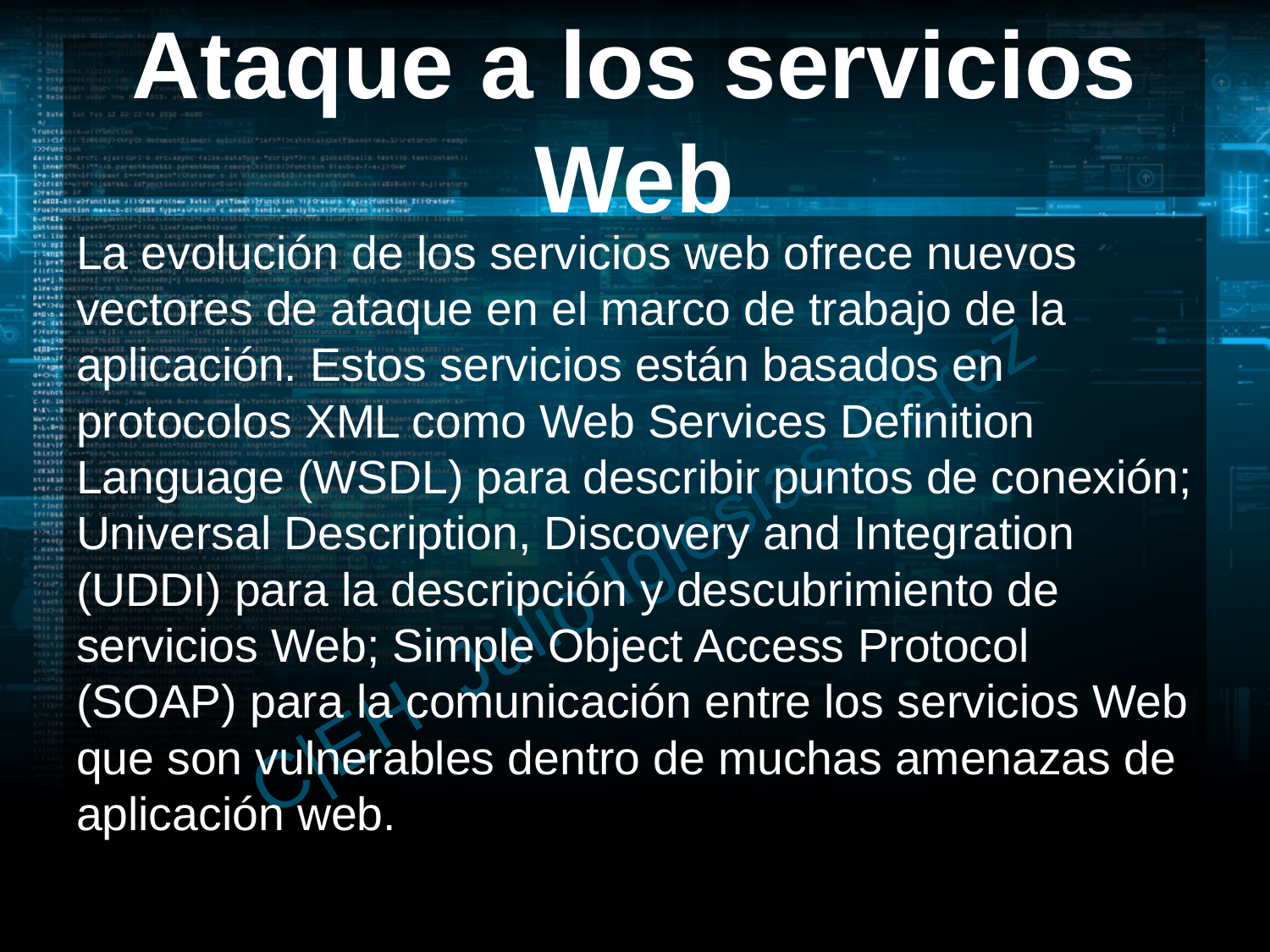

# Ataque a los servicios Web
La evolución de los servicios web ofrece nuevos vectores de ataque en el marco de trabajo de la aplicación. Estos servicios están basados en protocolos XML como Web Services Definition Language (WSDL) para describir puntos de conexión; Universal Description, Discovery and Integration (UDDI) para la descripción y descubrimiento de servicios Web; Simple Object Access Protocol (SOAP) para la comunicación entre los servicios Web que son vulnerables dentro de muchas amenazas de aplicación web.
C|EH  Julio Iglesias Pérez